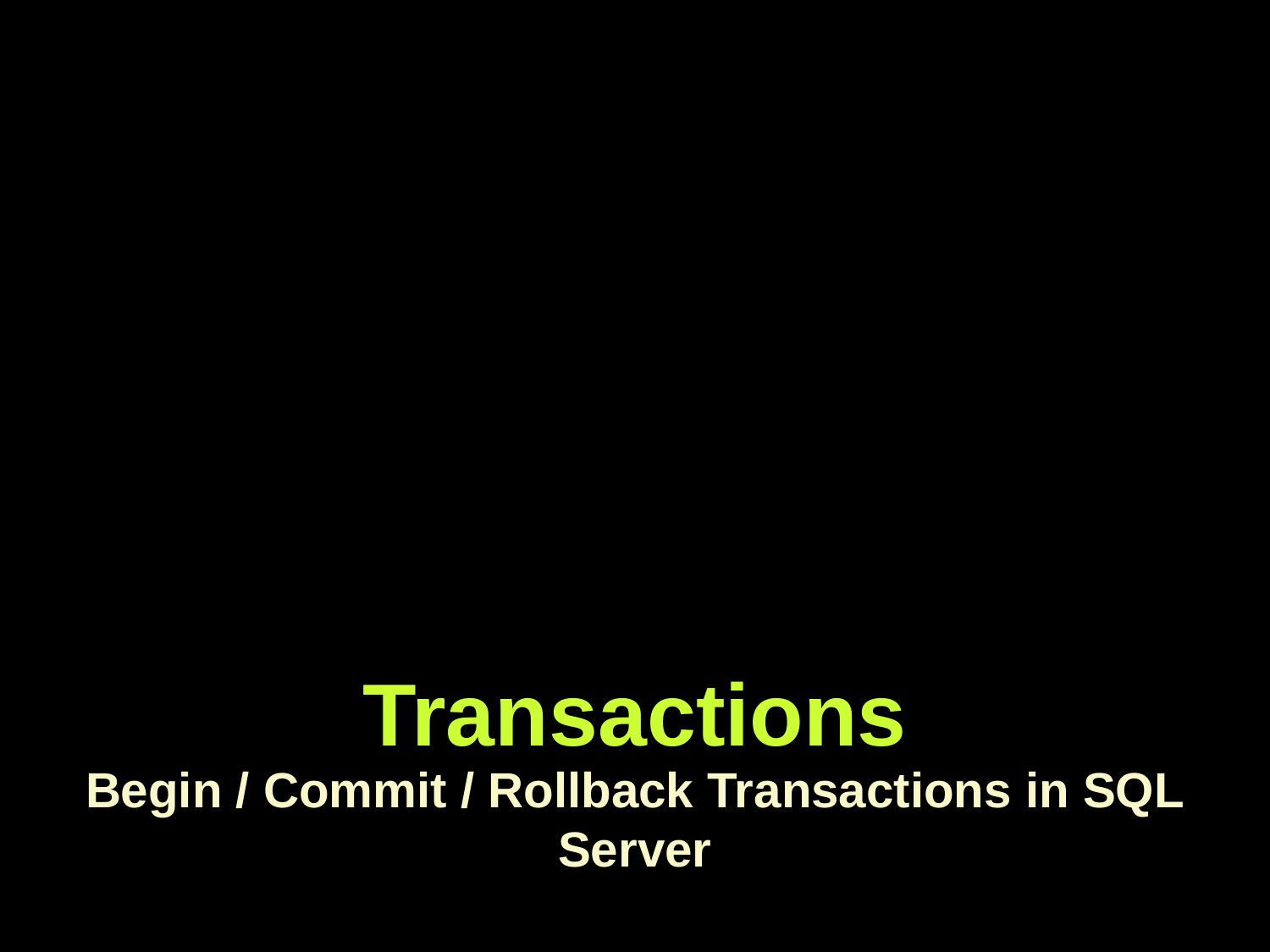

# Transactions
Begin / Commit / Rollback Transactions in SQL Server